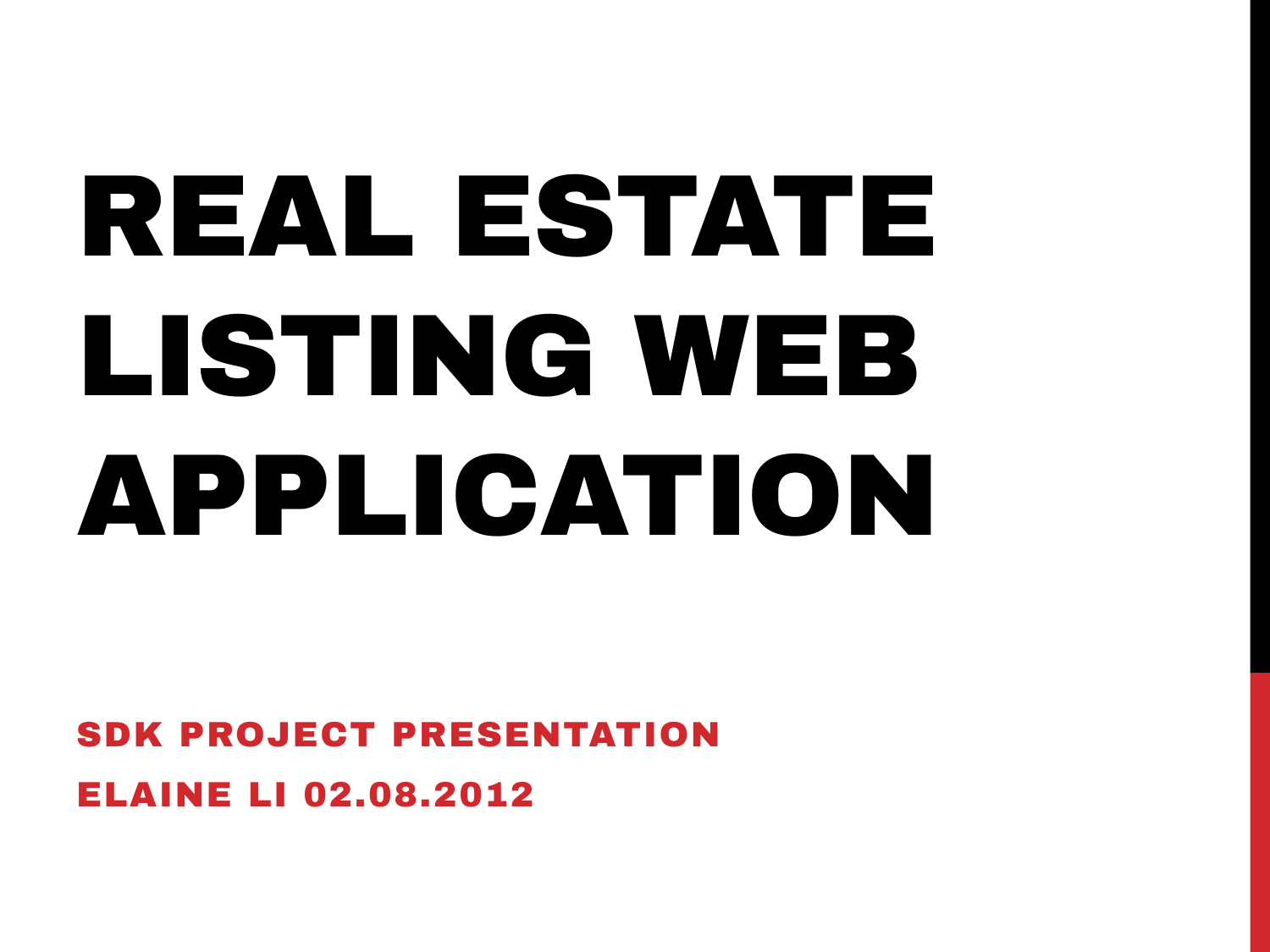

# Real Estate Listing Web Application
SDK Project Presentation
Elaine li 02.08.2012